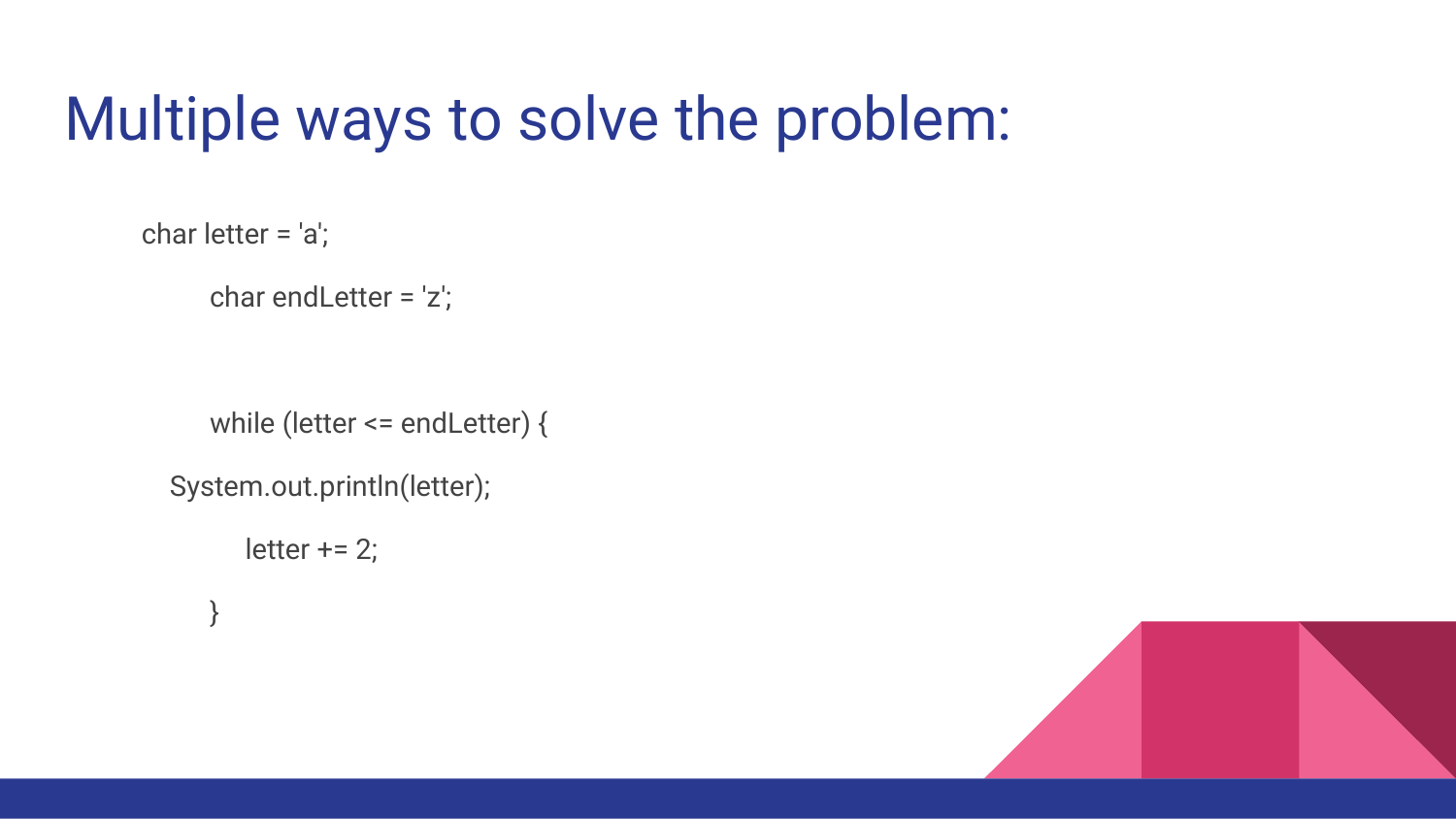

# Multiple ways to solve the problem:
           char letter = 'a';
    	char endLetter = 'z';

    	while (letter <= endLetter) {
               System.out.println(letter);
        	     letter += 2;
    	}